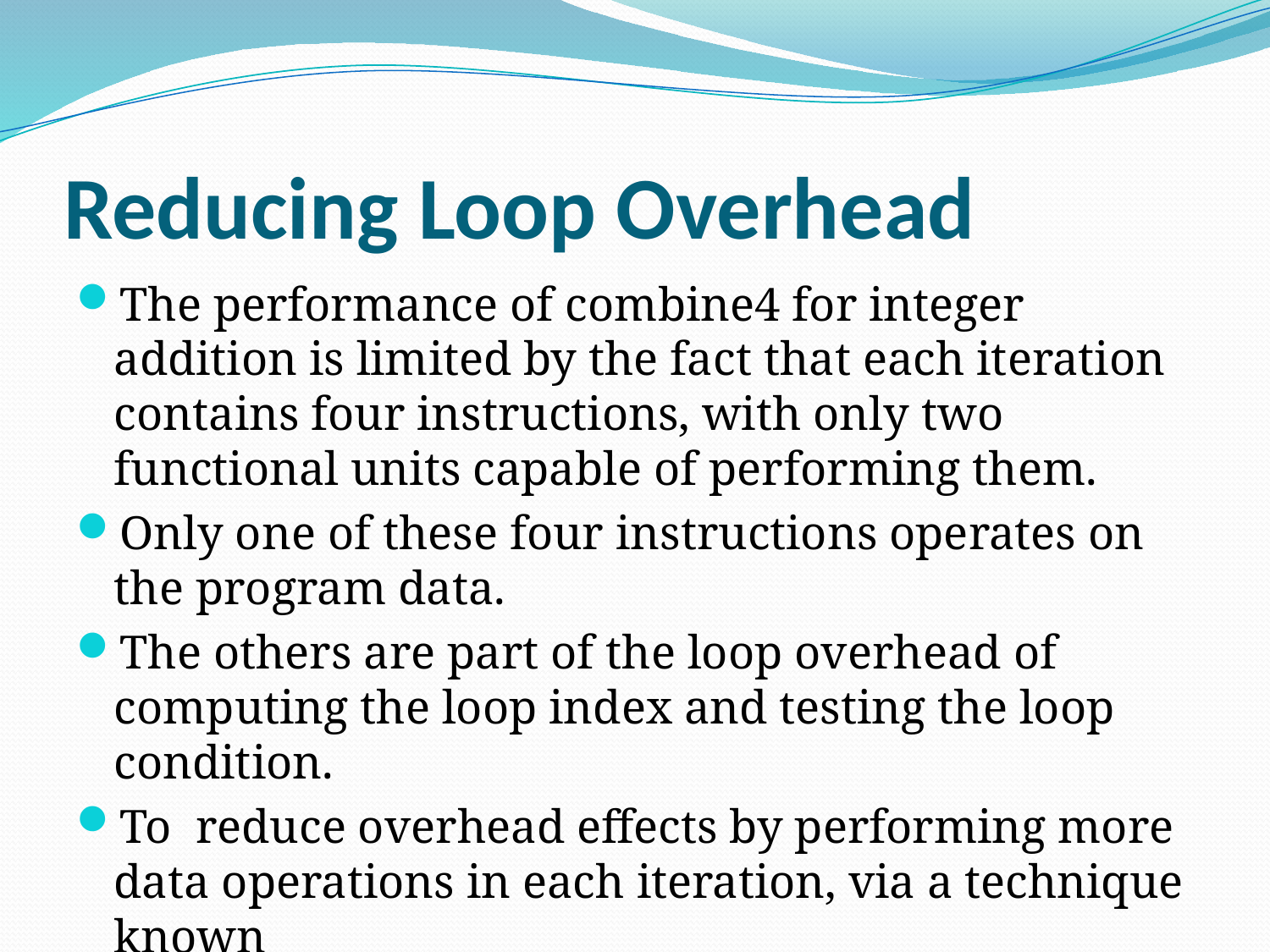

# Reducing Loop Overhead
The performance of combine4 for integer addition is limited by the fact that each iteration contains four instructions, with only two functional units capable of performing them.
Only one of these four instructions operates on the program data.
The others are part of the loop overhead of computing the loop index and testing the loop condition.
To  reduce overhead effects by performing more data operations in each iteration, via a technique known
as loop unrolling